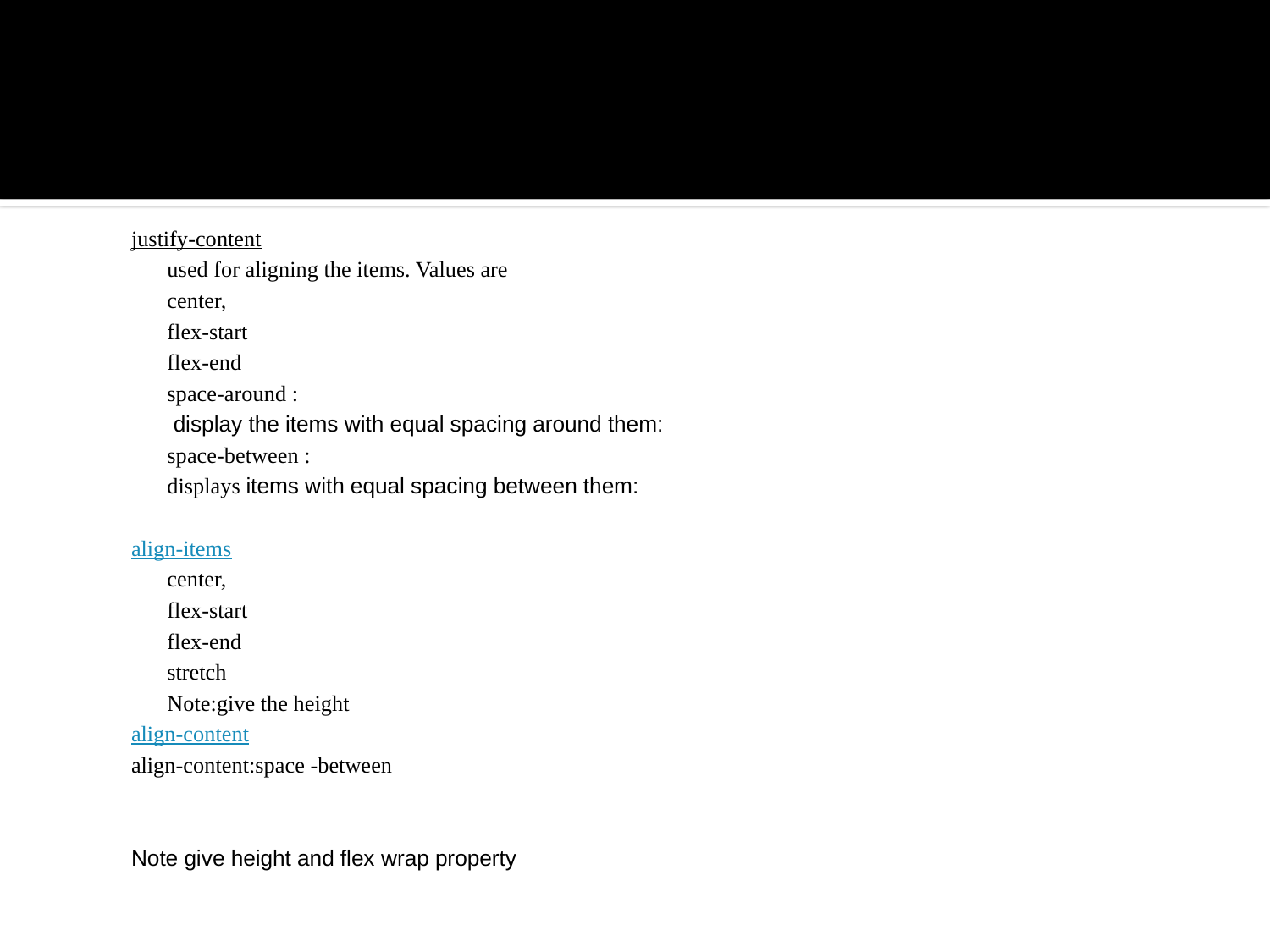

#
justify-content
	used for aligning the items. Values are
	center,
	flex-start
	flex-end
	space-around :
	 display the items with equal spacing around them:
	space-between :
	displays items with equal spacing between them:

align-items
	center,
	flex-start
	flex-end
	stretch
	Note:give the height
align-content
align-content:space -between

Note give height and flex wrap property